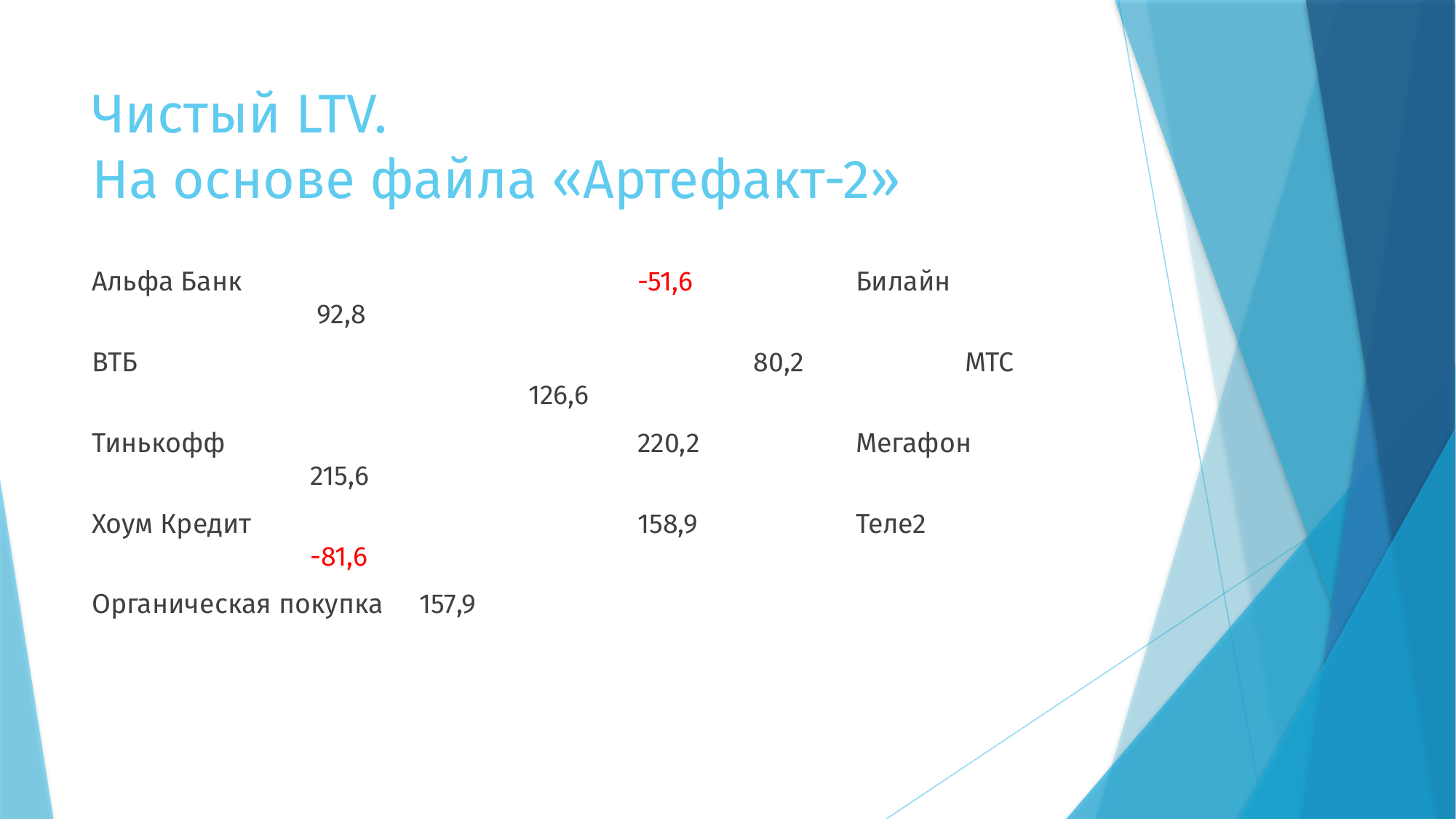

# Чистый LTV. На основе файла «Артефакт-2»
Альфа Банк				-51,6		Билайн				 92,8
ВТБ						 80,2		МТС					126,6
Тинькофф				220,2		Мегафон			215,6
Хоум Кредит				158,9		Теле2				-81,6
Органическая покупка	157,9